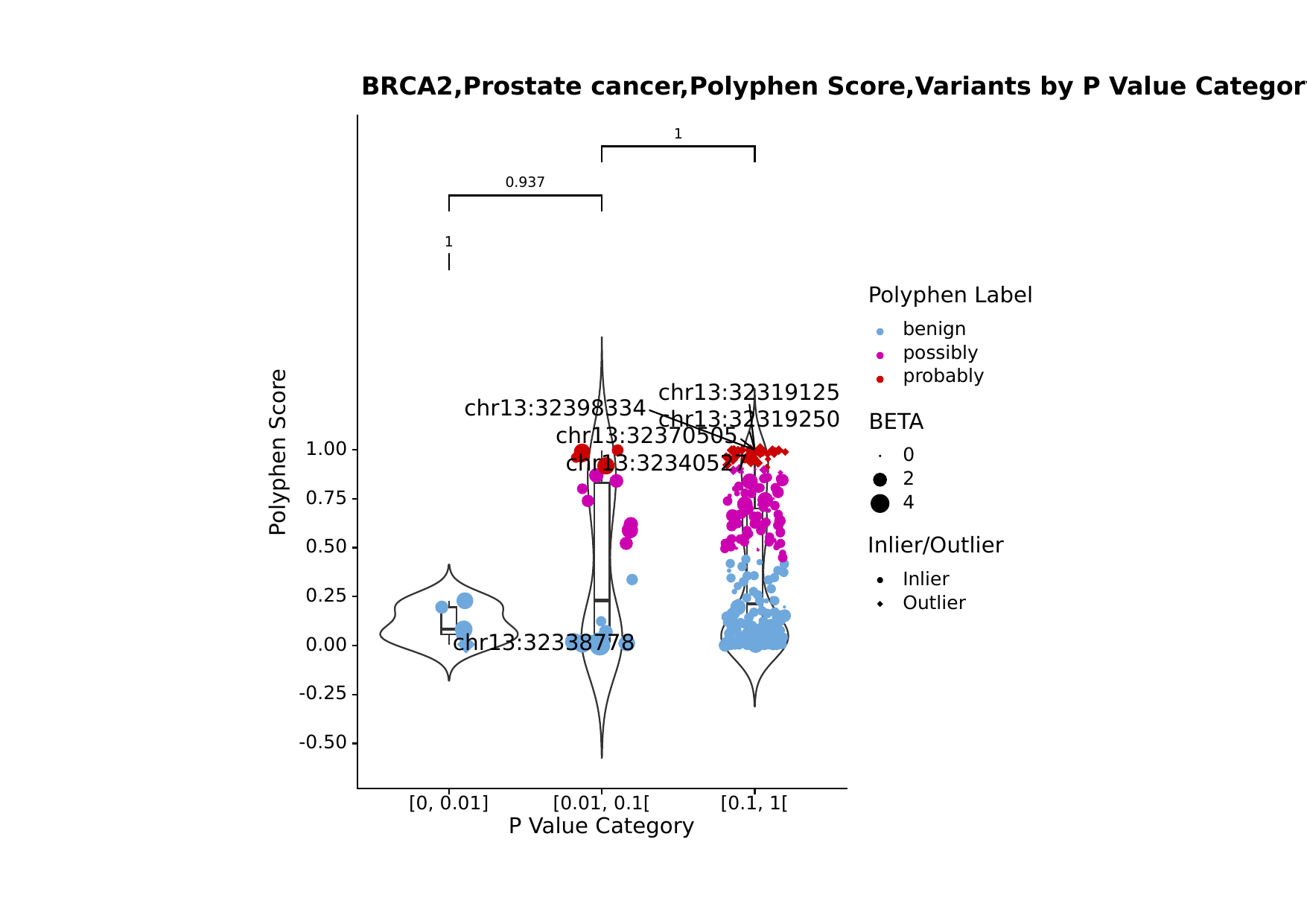

BRCA2,Prostate cancer,Polyphen Score,Variants by P Value Category

1

0.937

1

Polyphen Label
benign

possibly

probably

chr13:32319125

chr13:32398334

chr13:32319250
BETA
chr13:32370505

Polyphen Score
1.00

0

chr13:32340527

2

0.75

4

Inlier/Outlier

0.50

Inlier

0.25

Outlier

chr13:32338778

0.00

-0.25

-0.50

[0, 0.01]
[0.01, 0.1[
[0.1, 1[
P Value Category